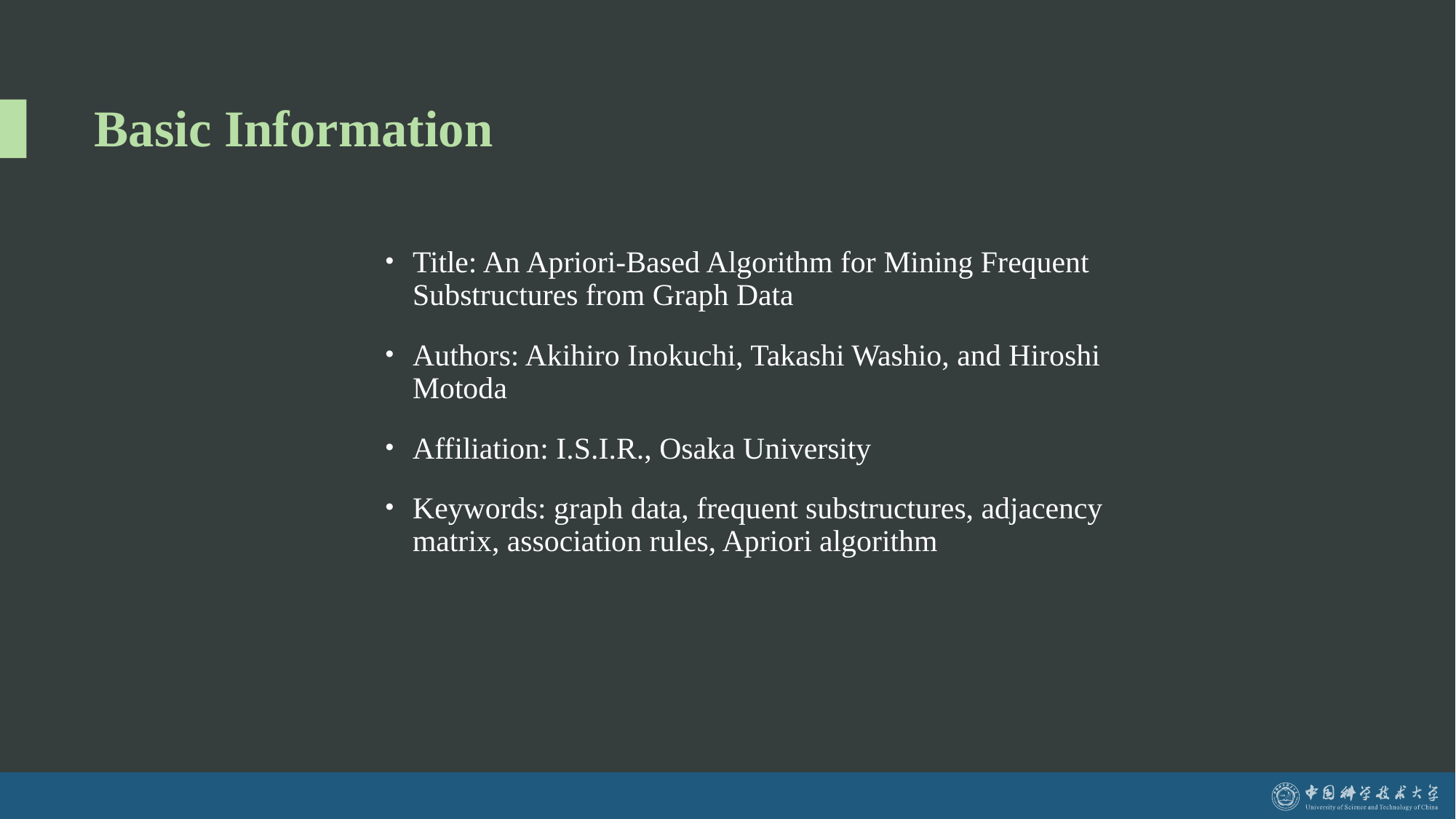

# Basic Information
Title: An Apriori-Based Algorithm for Mining Frequent Substructures from Graph Data
Authors: Akihiro Inokuchi, Takashi Washio, and Hiroshi Motoda
Affiliation: I.S.I.R., Osaka University
Keywords: graph data, frequent substructures, adjacency matrix, association rules, Apriori algorithm